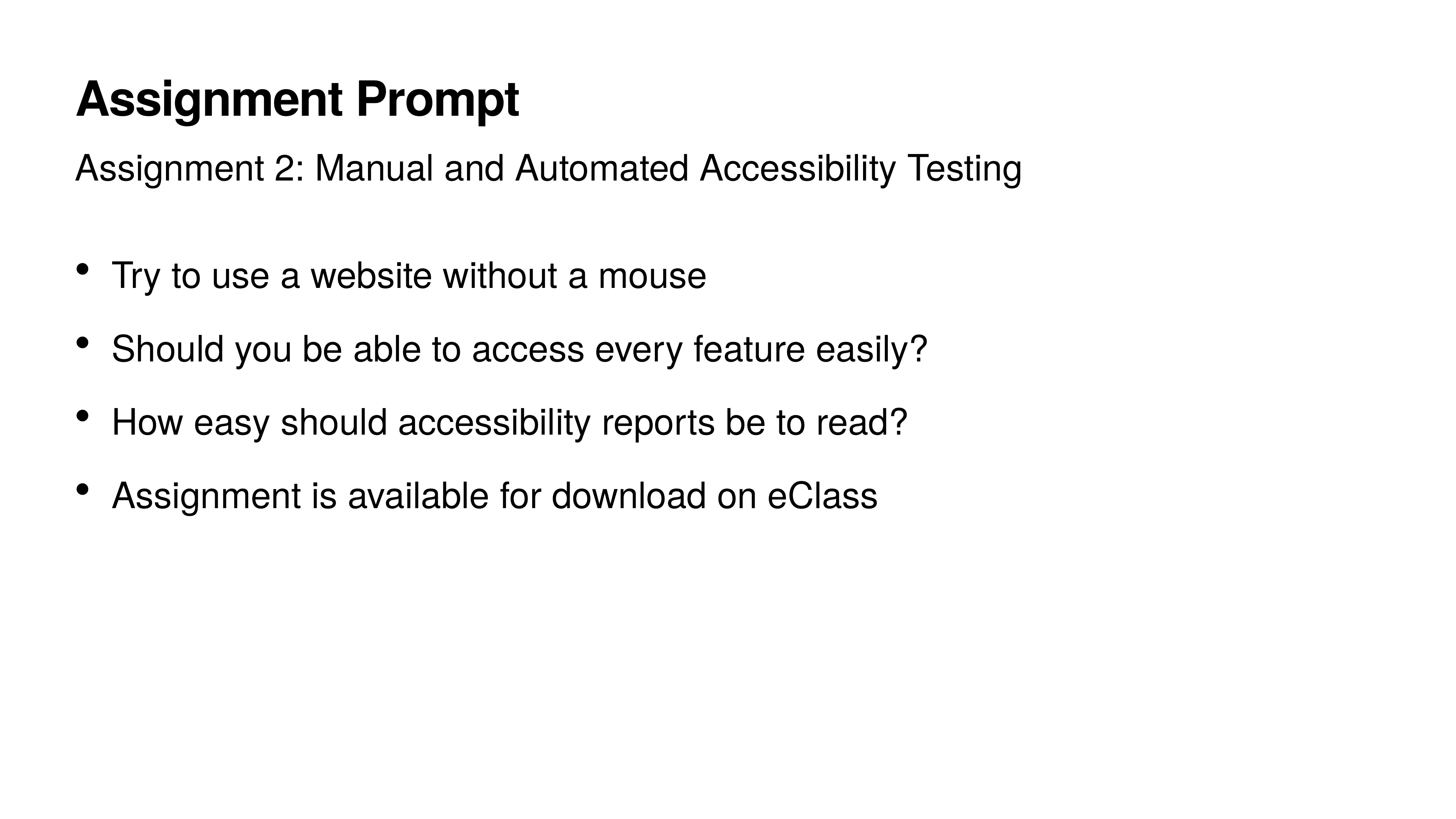

# Assignment Prompt
Assignment 2: Manual and Automated Accessibility Testing
Try to use a website without a mouse
Should you be able to access every feature easily?
How easy should accessibility reports be to read?
Assignment is available for download on eClass